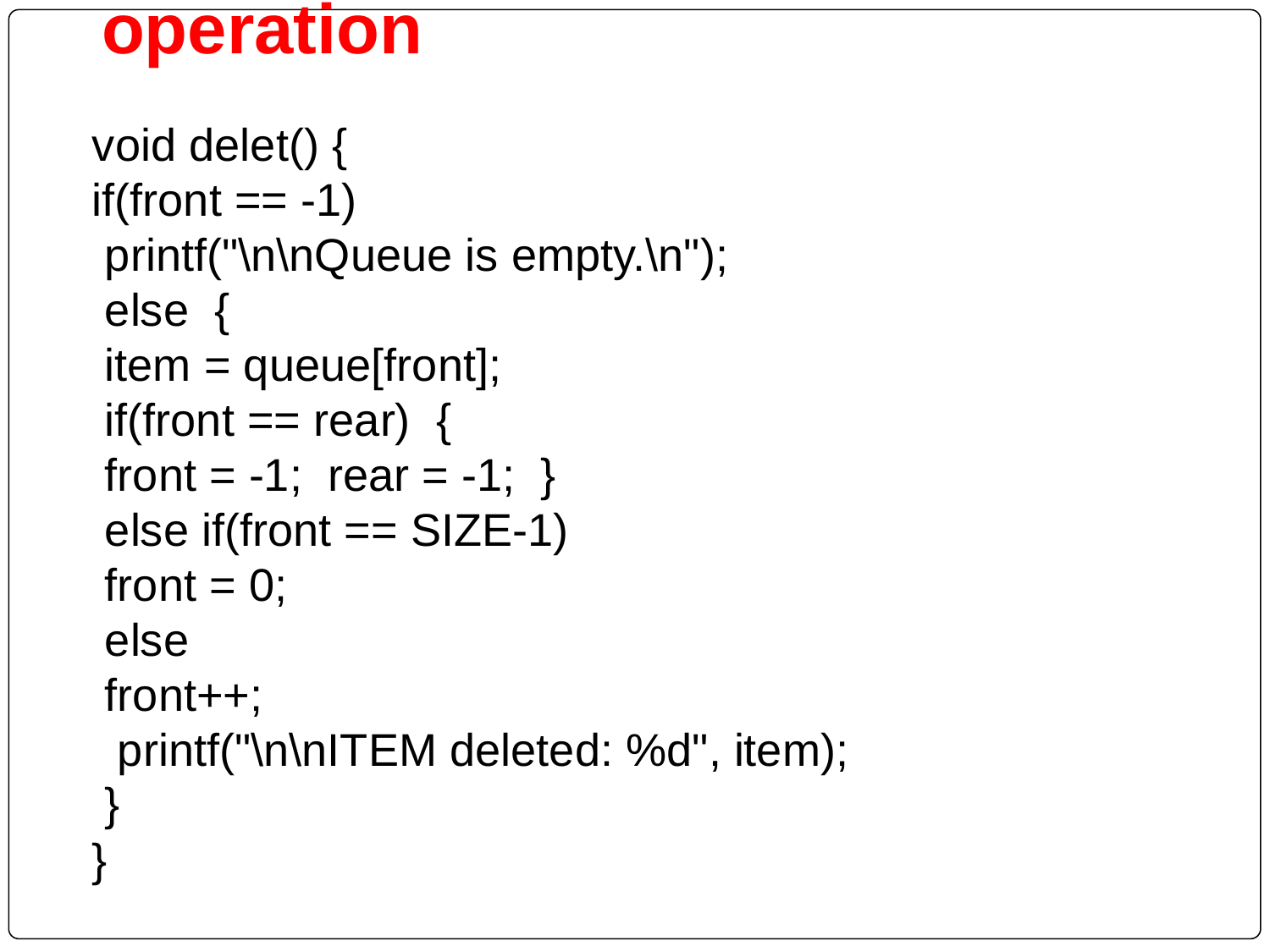

Circular Queue: dequeue operation
void delet() {
if(front == -1)
 printf("\n\nQueue is empty.\n");
 else  {
 item = queue[front];
 if(front == rear)  {
 front = -1;  rear = -1;  }
 else if(front == SIZE-1)
 front = 0;
 else
 front++;
  printf("\n\nITEM deleted: %d", item);
 }
}